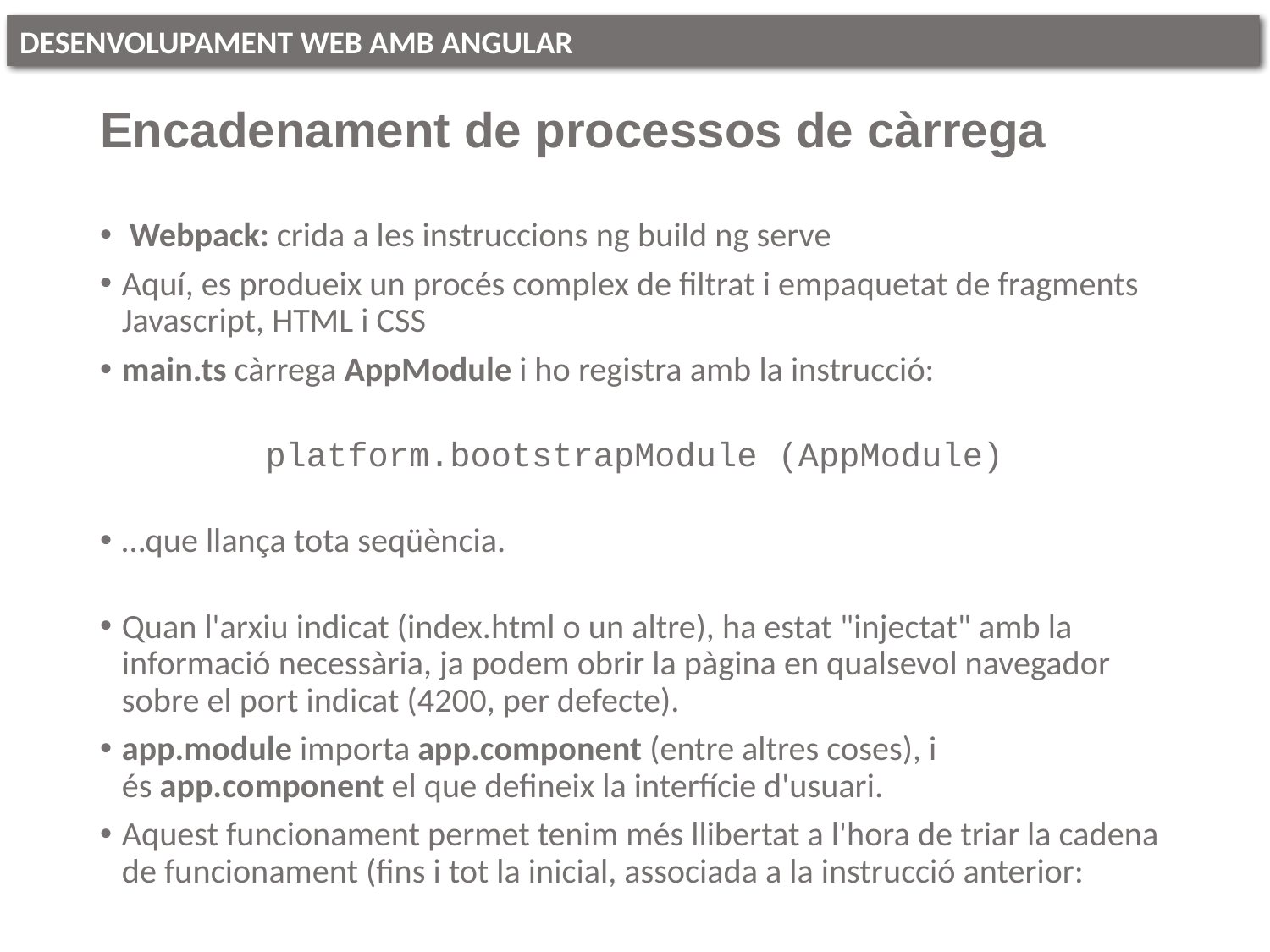

# Encadenament de processos de càrrega
 Webpack: crida a les instruccions ng build ng serve
Aquí, es produeix un procés complex de filtrat i empaquetat de fragments Javascript, HTML i CSS
main.ts càrrega AppModule i ho registra amb la instrucció:
platform.bootstrapModule (AppModule)
…que llança tota seqüència.
Quan l'arxiu indicat (index.html o un altre), ha estat "injectat" amb la informació necessària, ja podem obrir la pàgina en qualsevol navegador sobre el port indicat (4200, per defecte).
app.module importa app.component (entre altres coses), i és app.component el que defineix la interfície d'usuari.
Aquest funcionament permet tenim més llibertat a l'hora de triar la cadena de funcionament (fins i tot la inicial, associada a la instrucció anterior: